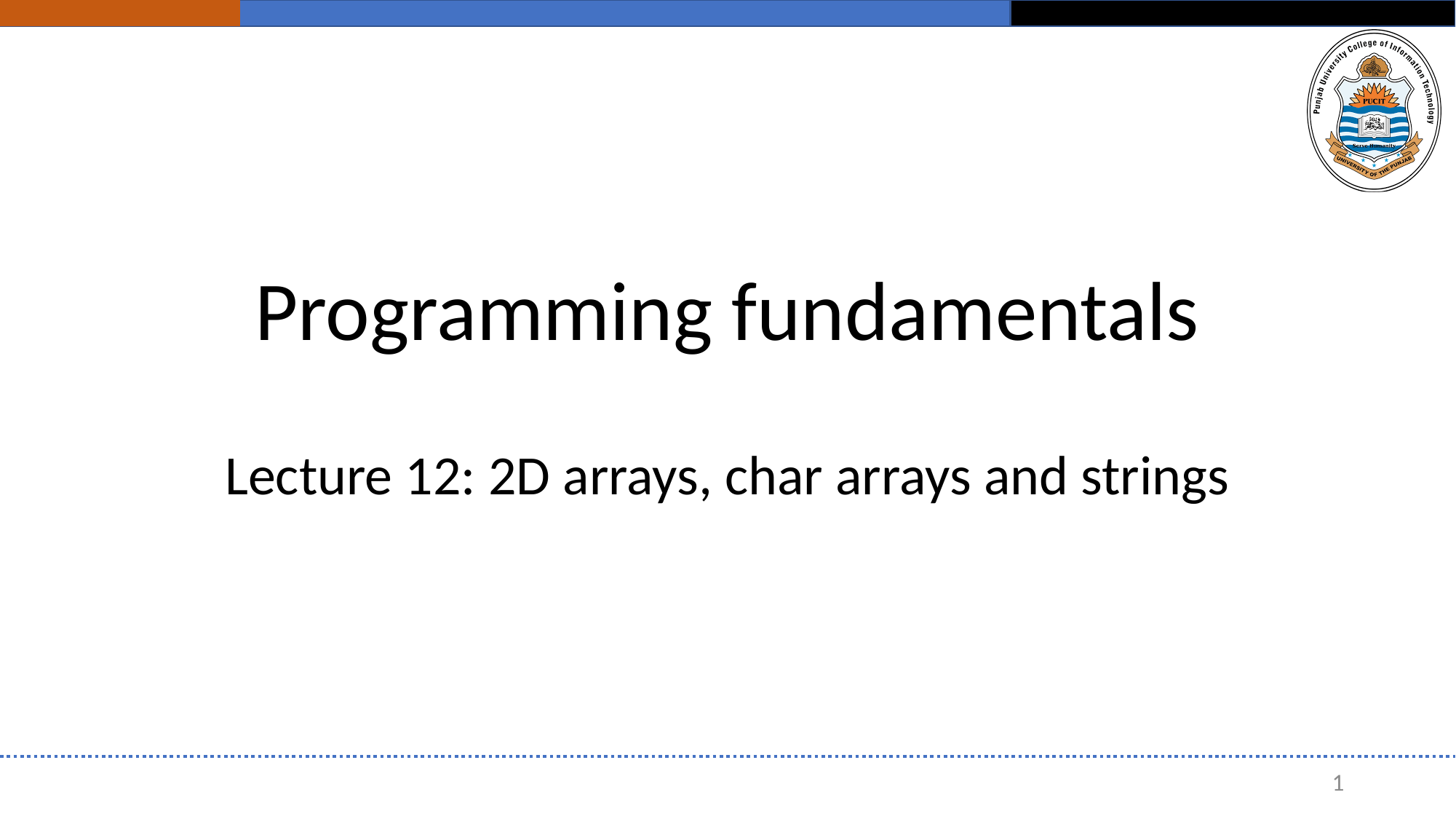

# Programming fundamentals
Lecture 12: 2D arrays, char arrays and strings
1